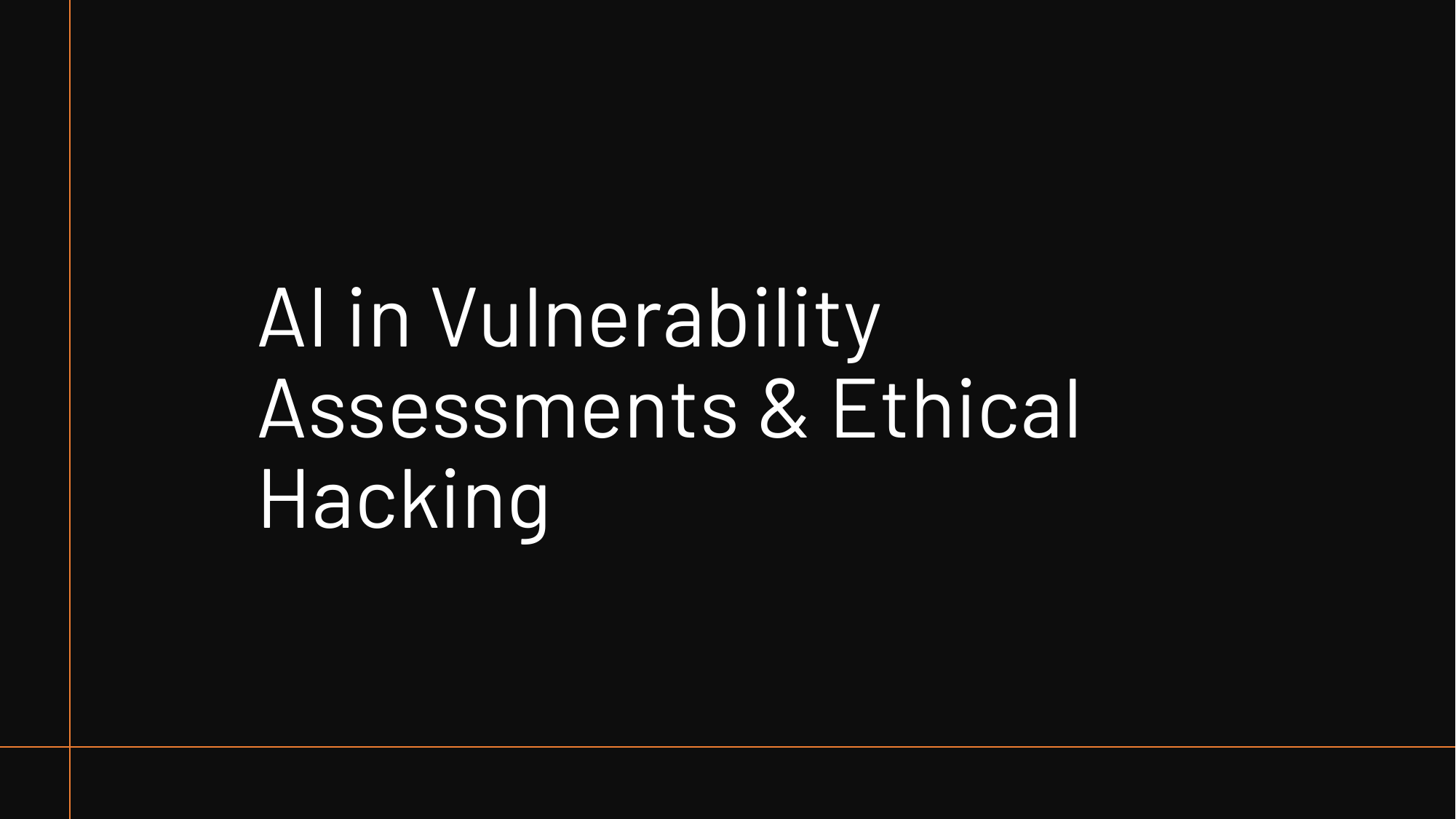

# AI in Vulnerability Assessments & Ethical Hacking